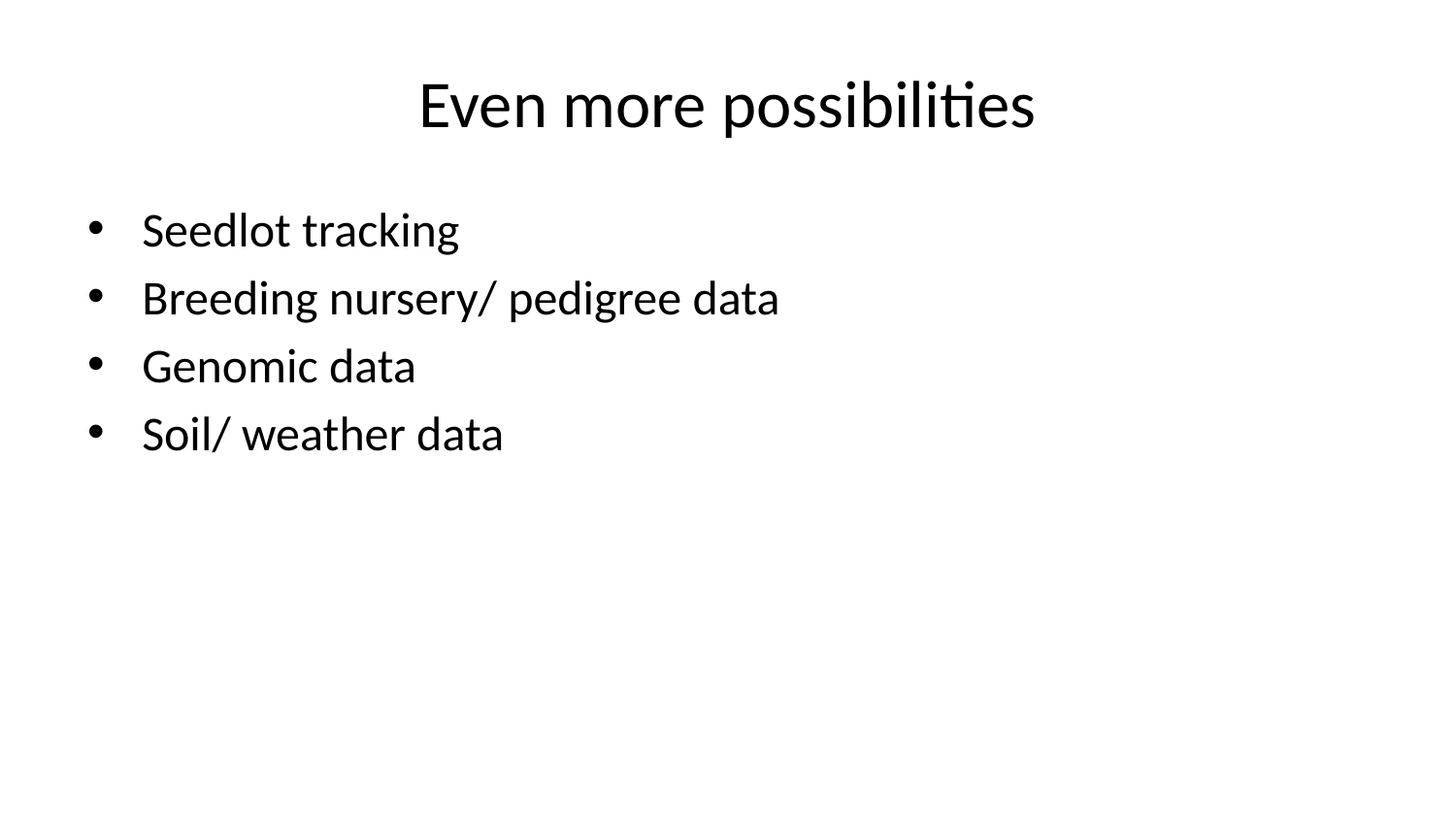

# Even more possibilities
Seedlot tracking
Breeding nursery/ pedigree data
Genomic data
Soil/ weather data